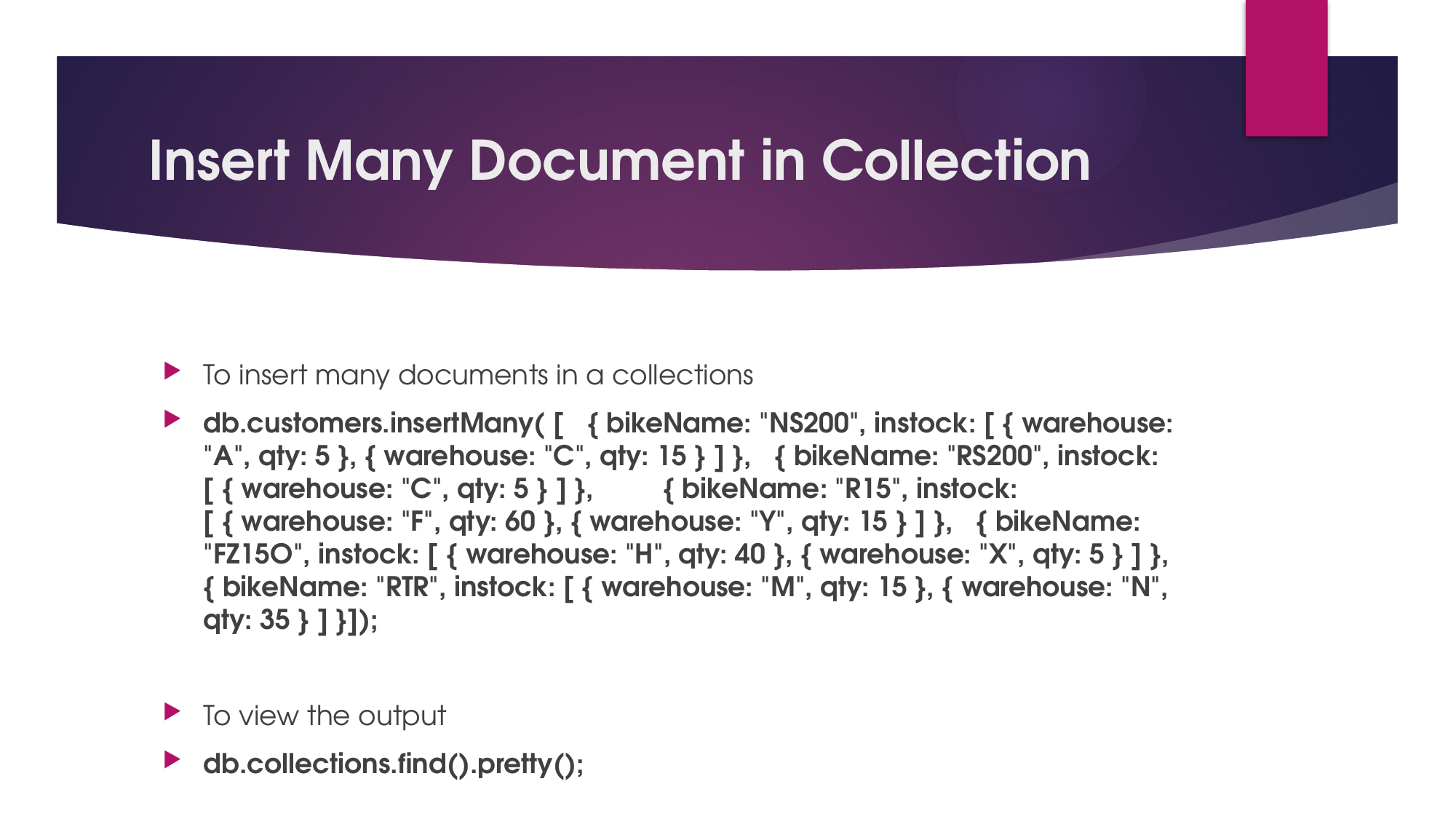

# Insert Many Document in Collection
To insert many documents in a collections
db.customers.insertMany( [   { bikeName: "NS200", instock: [ { warehouse: "A", qty: 5 }, { warehouse: "C", qty: 15 } ] },   { bikeName: "RS200", instock: [ { warehouse: "C", qty: 5 } ] },	   { bikeName: "R15", instock: [ { warehouse: "F", qty: 60 }, { warehouse: "Y", qty: 15 } ] },   { bikeName: "FZ15O", instock: [ { warehouse: "H", qty: 40 }, { warehouse: "X", qty: 5 } ] },   { bikeName: "RTR", instock: [ { warehouse: "M", qty: 15 }, { warehouse: "N", qty: 35 } ] }]);

To view the output
db.collections.find().pretty();